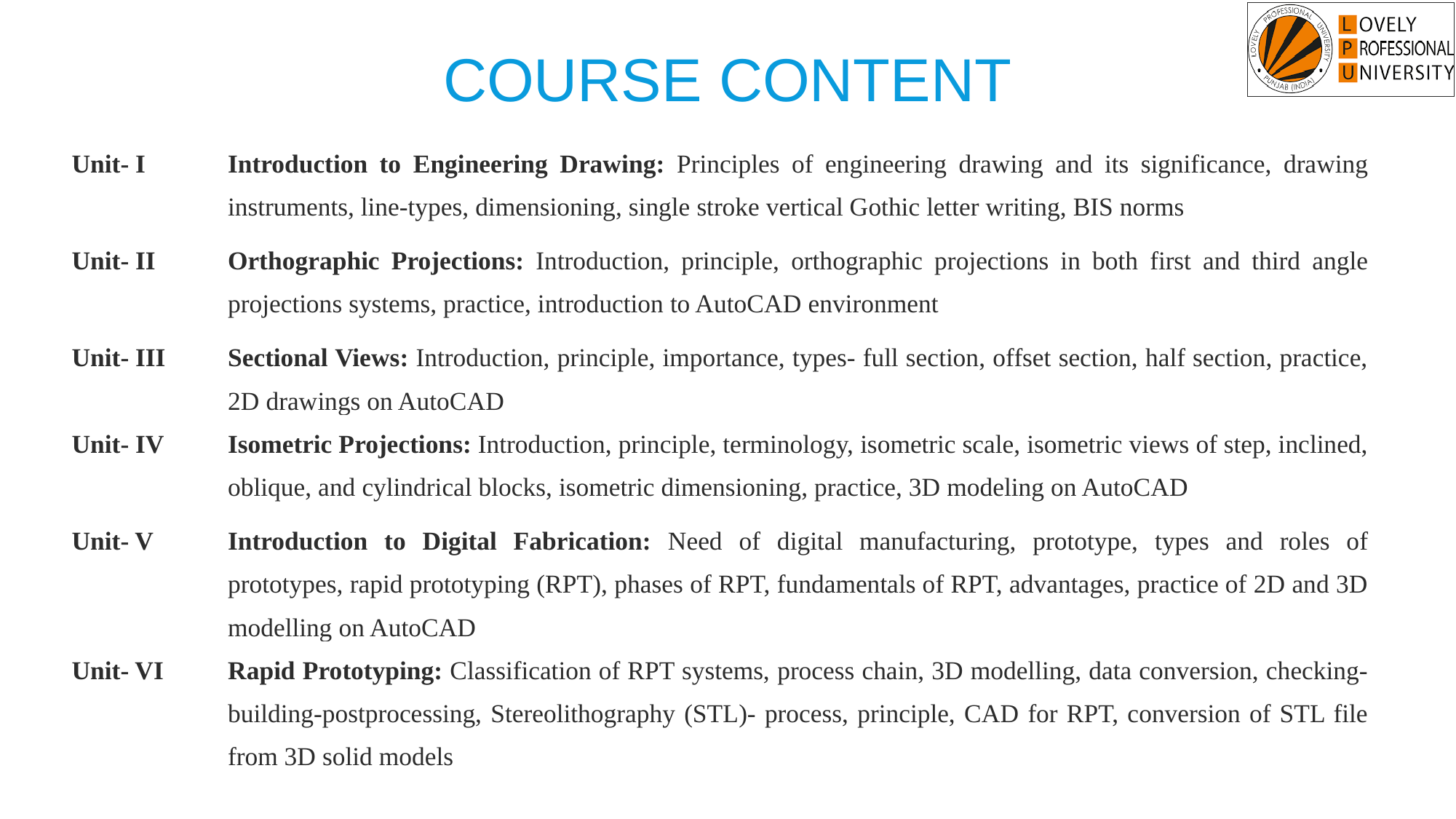

# COURSE CONTENT
| Unit- I | Introduction to Engineering Drawing: Principles of engineering drawing and its significance, drawing instruments, line-types, dimensioning, single stroke vertical Gothic letter writing, BIS norms |
| --- | --- |
| Unit- II | Orthographic Projections: Introduction, principle, orthographic projections in both first and third angle projections systems, practice, introduction to AutoCAD environment |
| Unit- III | Sectional Views: Introduction, principle, importance, types- full section, offset section, half section, practice, 2D drawings on AutoCAD |
| Unit- IV | Isometric Projections: Introduction, principle, terminology, isometric scale, isometric views of step, inclined, oblique, and cylindrical blocks, isometric dimensioning, practice, 3D modeling on AutoCAD |
| Unit- V | Introduction to Digital Fabrication: Need of digital manufacturing, prototype, types and roles of prototypes, rapid prototyping (RPT), phases of RPT, fundamentals of RPT, advantages, practice of 2D and 3D modelling on AutoCAD |
| Unit- VI | Rapid Prototyping: Classification of RPT systems, process chain, 3D modelling, data conversion, checking-building-postprocessing, Stereolithography (STL)- process, principle, CAD for RPT, conversion of STL file from 3D solid models |